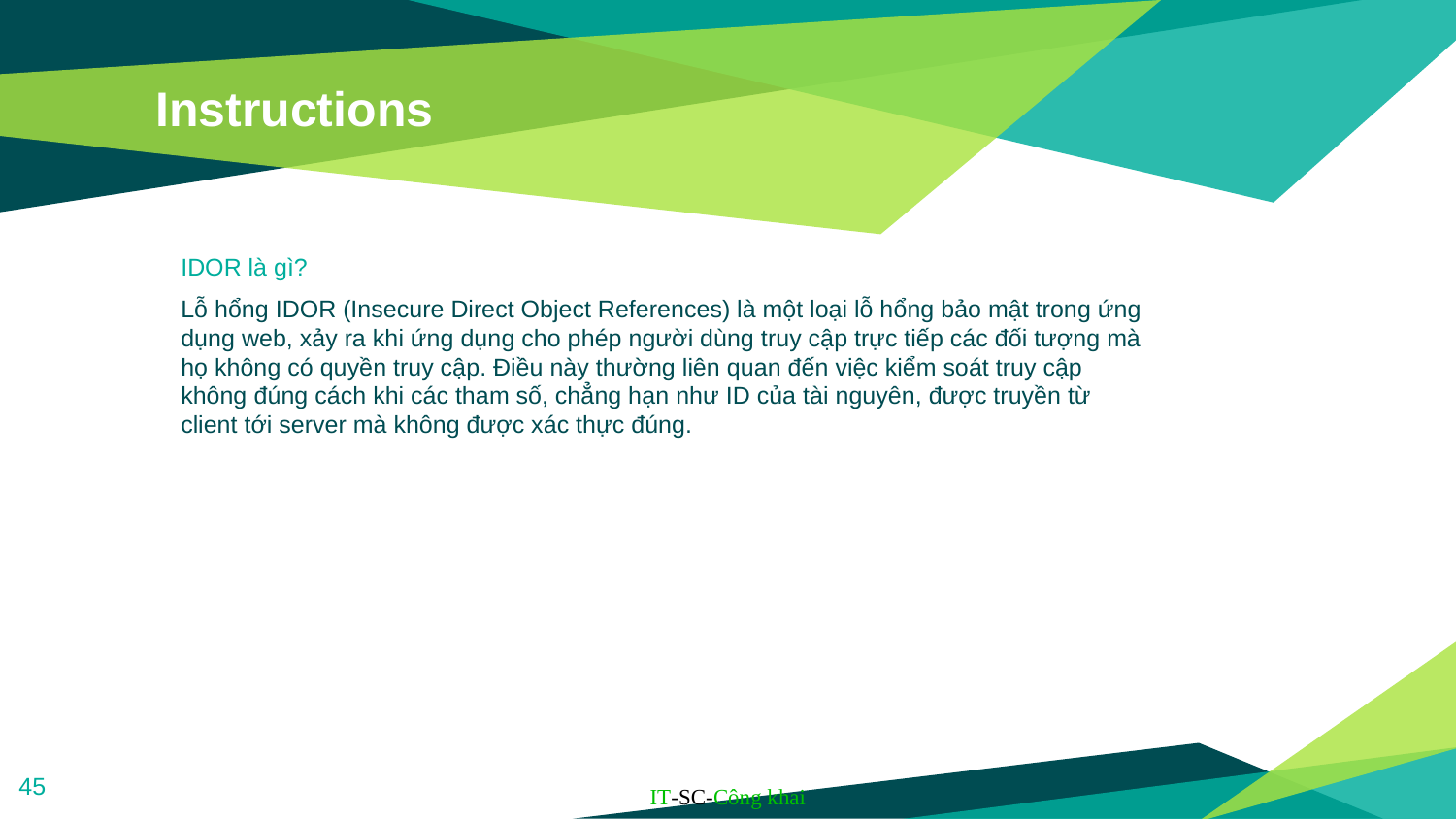

# Instructions
IDOR là gì?
Lỗ hổng IDOR (Insecure Direct Object References) là một loại lỗ hổng bảo mật trong ứng dụng web, xảy ra khi ứng dụng cho phép người dùng truy cập trực tiếp các đối tượng mà họ không có quyền truy cập. Điều này thường liên quan đến việc kiểm soát truy cập không đúng cách khi các tham số, chẳng hạn như ID của tài nguyên, được truyền từ client tới server mà không được xác thực đúng.
45
IT-SC-Công khai